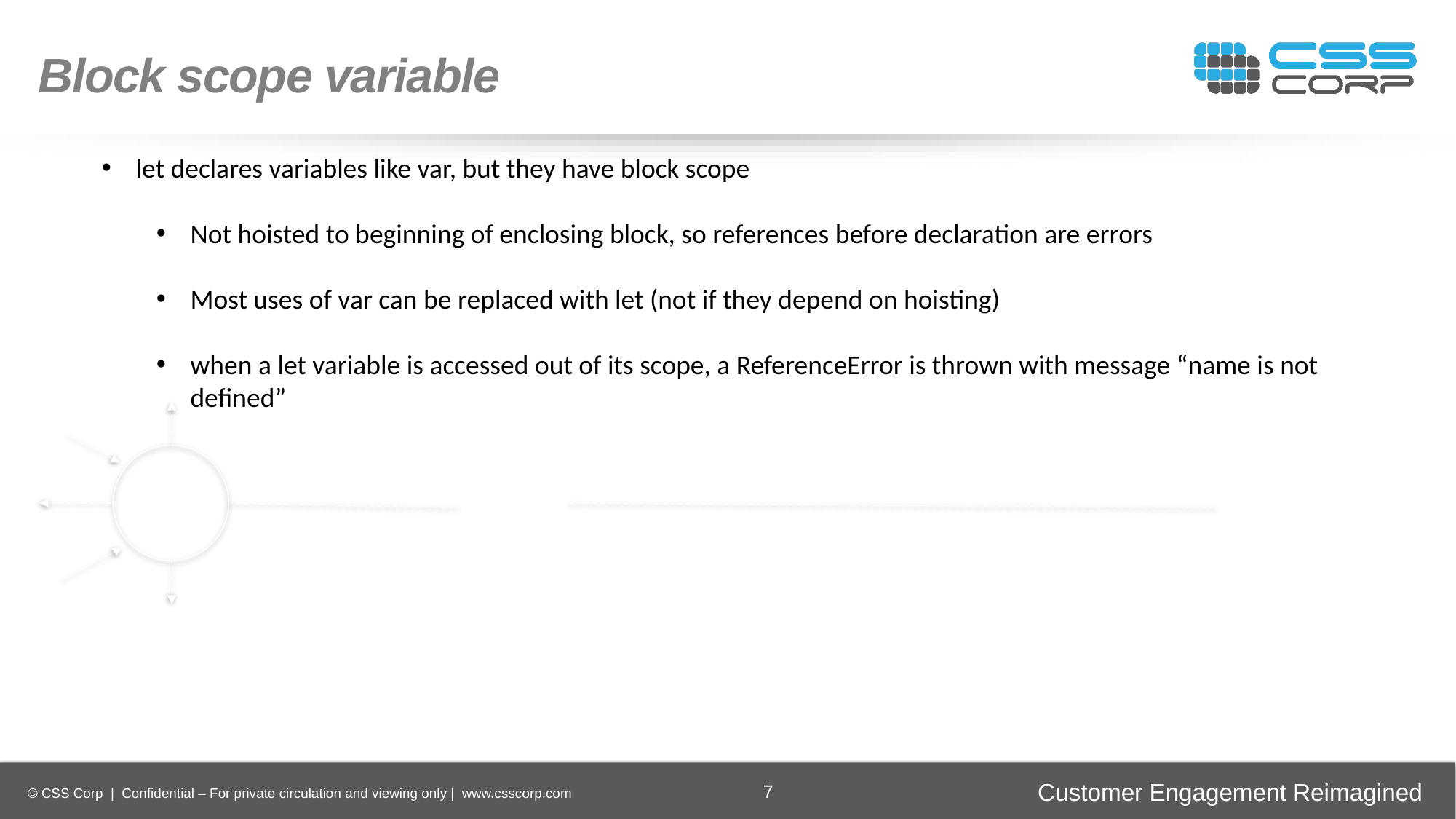

Block scope variable
let declares variables like var, but they have block scope

Not hoisted to beginning of enclosing block, so references before declaration are errors

Most uses of var can be replaced with let (not if they depend on hoisting)

when a let variable is accessed out of its scope, a ReferenceError is thrown with message “name is not defined”
Enhancing
Operational Efficiency

Faster Time-to-Market

Digital
Transformation

Securing Brand and Customer Trust

7